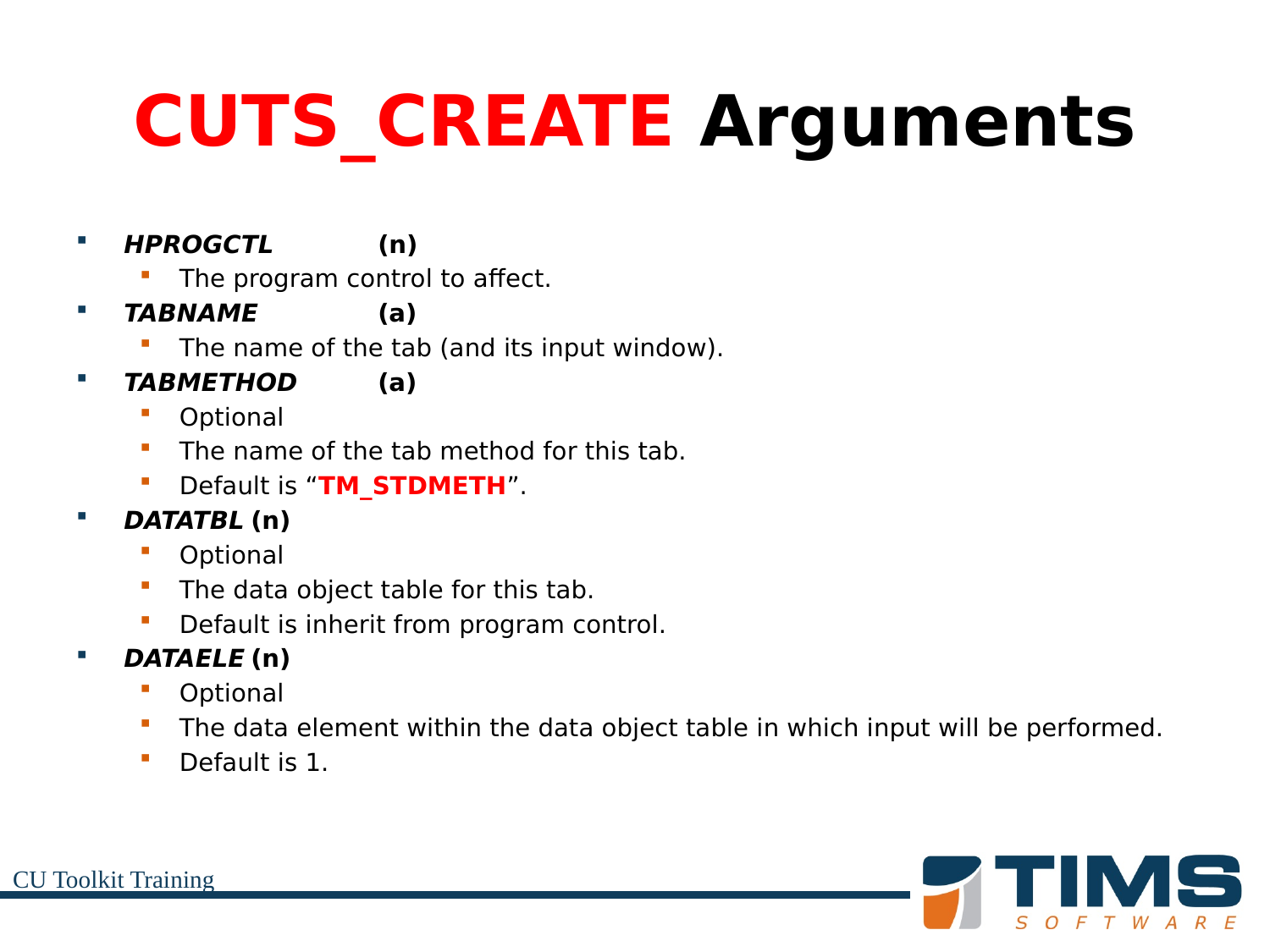

# CUTS_CREATE Arguments
HPROGCTL	(n)
The program control to affect.
TABNAME	(a)
The name of the tab (and its input window).
TABMETHOD	(a)
Optional
The name of the tab method for this tab.
Default is “TM_STDMETH”.
DATATBL	(n)
Optional
The data object table for this tab.
Default is inherit from program control.
DATAELE	(n)
Optional
The data element within the data object table in which input will be performed.
Default is 1.

CU Toolkit Training